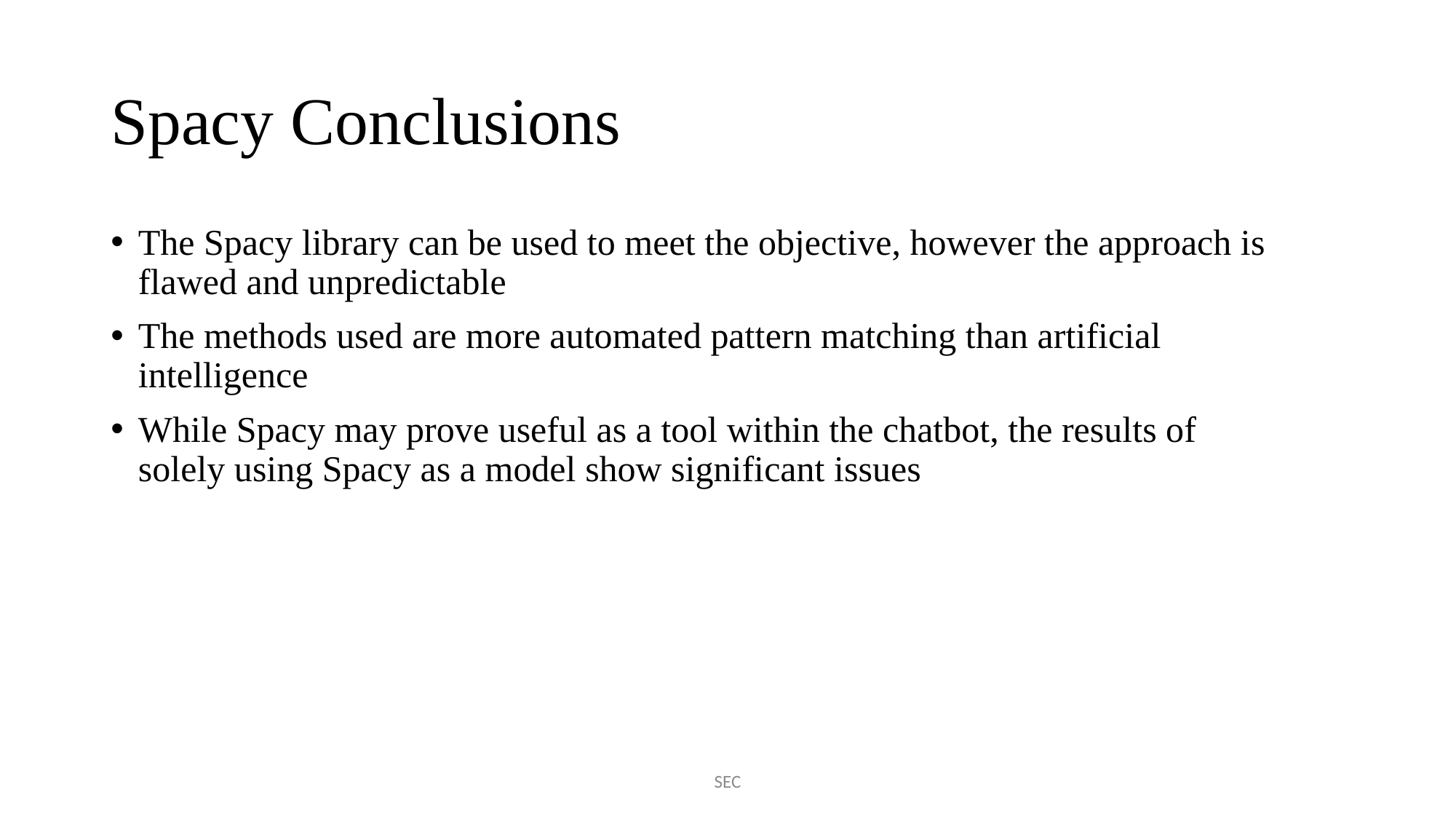

# Spacy Conclusions
The Spacy library can be used to meet the objective, however the approach is flawed and unpredictable
The methods used are more automated pattern matching than artificial intelligence
While Spacy may prove useful as a tool within the chatbot, the results of solely using Spacy as a model show significant issues
SEC